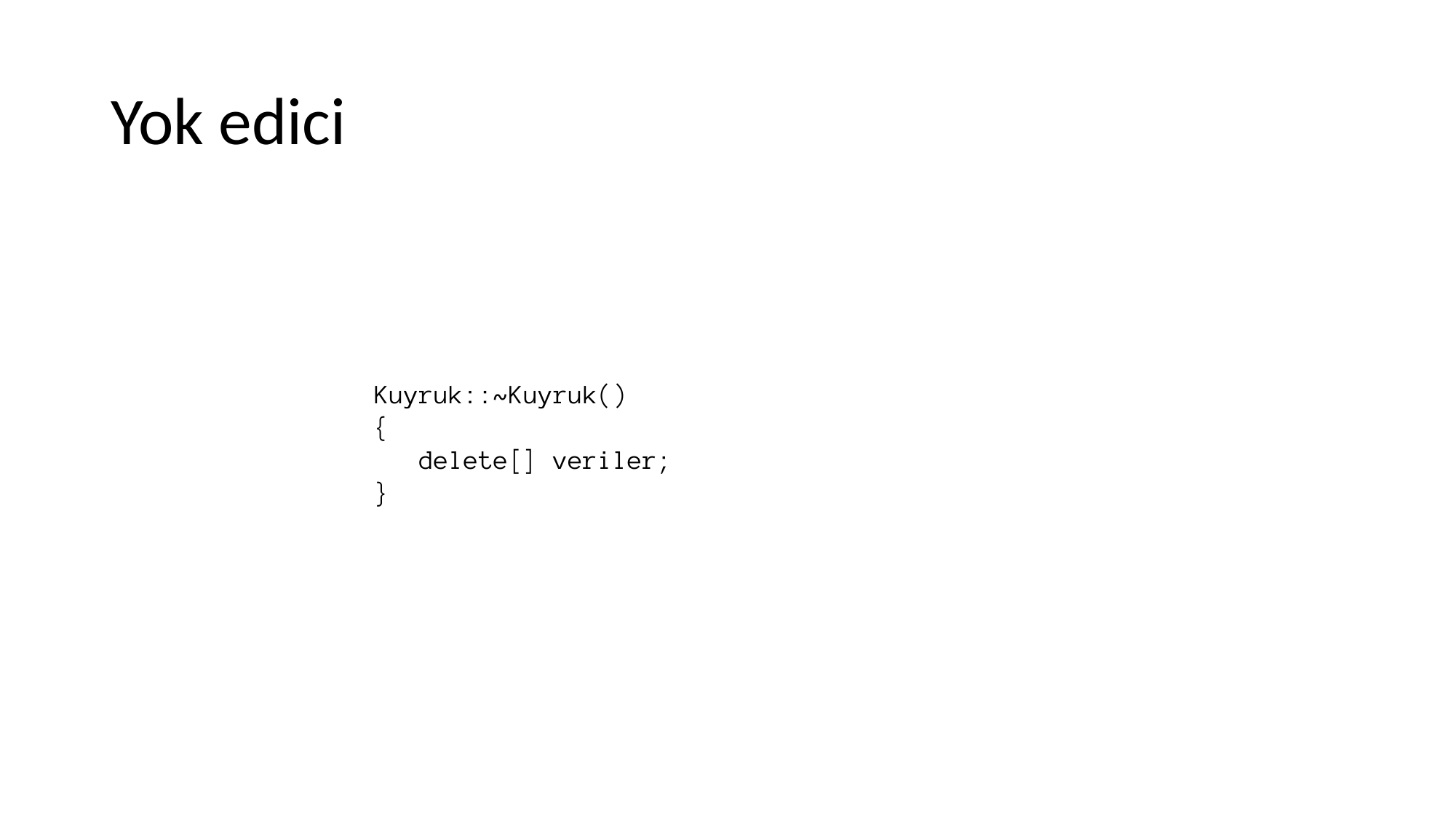

# Yok edici
Kuyruk::~Kuyruk()
{
   delete[] veriler;
}